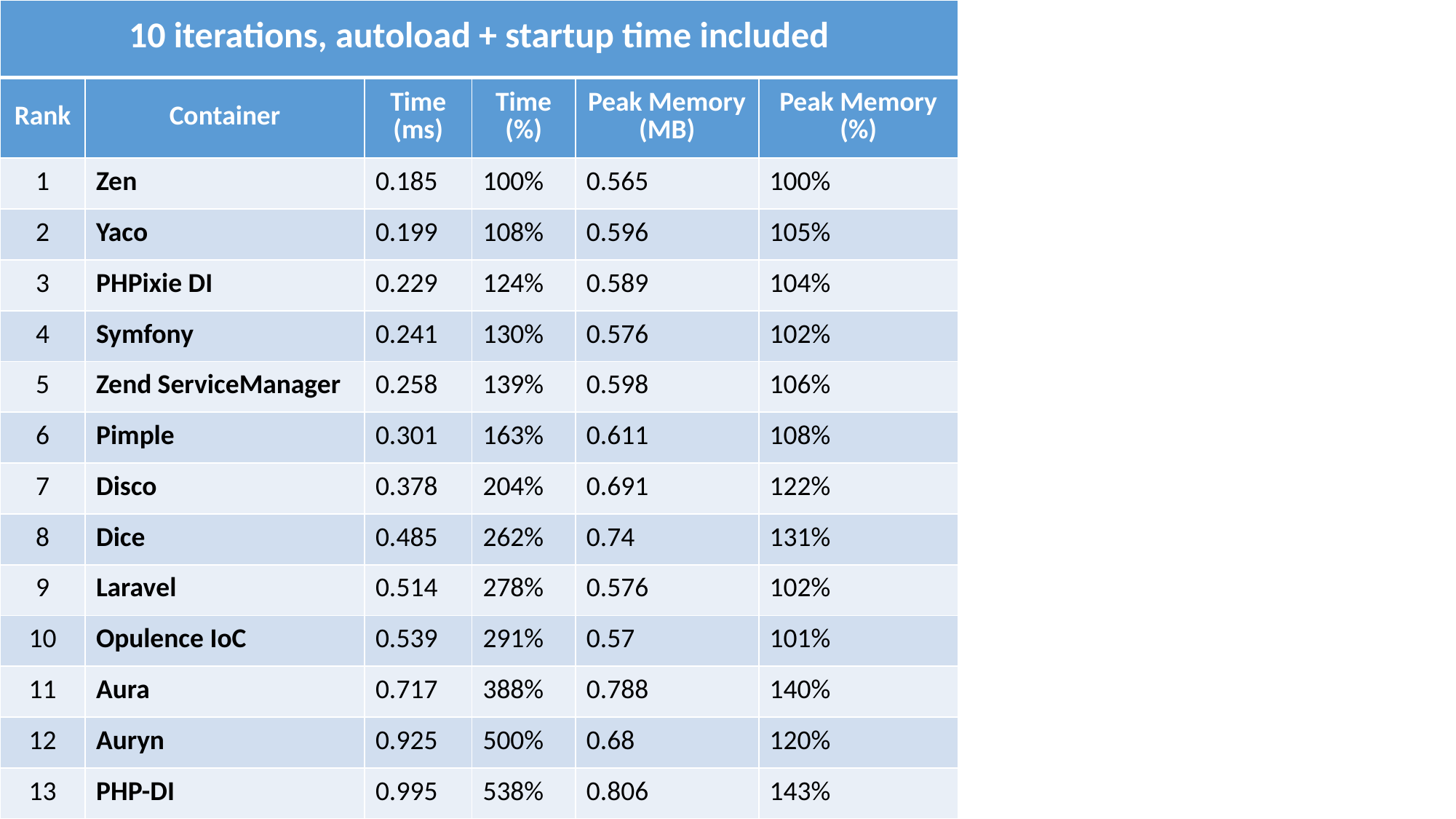

| 10 iterations, autoload + startup time included |  |  |  |  |  |
| --- | --- | --- | --- | --- | --- |
| Rank | Container | Time (ms) | Time (%) | Peak Memory (MB) | Peak Memory (%) |
| 1 | Zen | 0.185 | 100% | 0.565 | 100% |
| 2 | Yaco | 0.199 | 108% | 0.596 | 105% |
| 3 | PHPixie DI | 0.229 | 124% | 0.589 | 104% |
| 4 | Symfony | 0.241 | 130% | 0.576 | 102% |
| 5 | Zend ServiceManager | 0.258 | 139% | 0.598 | 106% |
| 6 | Pimple | 0.301 | 163% | 0.611 | 108% |
| 7 | Disco | 0.378 | 204% | 0.691 | 122% |
| 8 | Dice | 0.485 | 262% | 0.74 | 131% |
| 9 | Laravel | 0.514 | 278% | 0.576 | 102% |
| 10 | Opulence IoC | 0.539 | 291% | 0.57 | 101% |
| 11 | Aura | 0.717 | 388% | 0.788 | 140% |
| 12 | Auryn | 0.925 | 500% | 0.68 | 120% |
| 13 | PHP-DI | 0.995 | 538% | 0.806 | 143% |